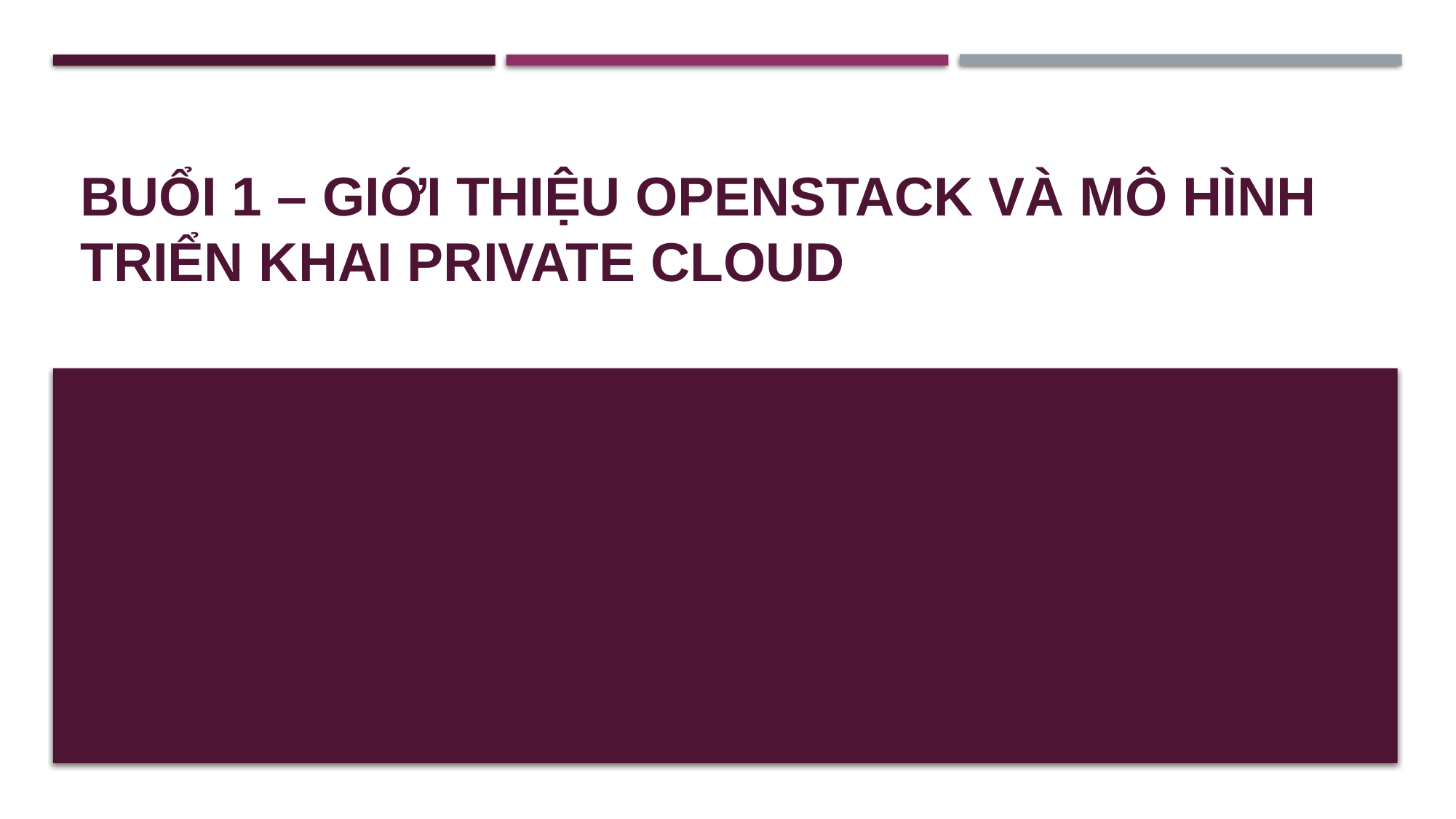

# BUỔI 1 – giới thiệu openstack và mô hình triển khai PRIVATE CLOUD